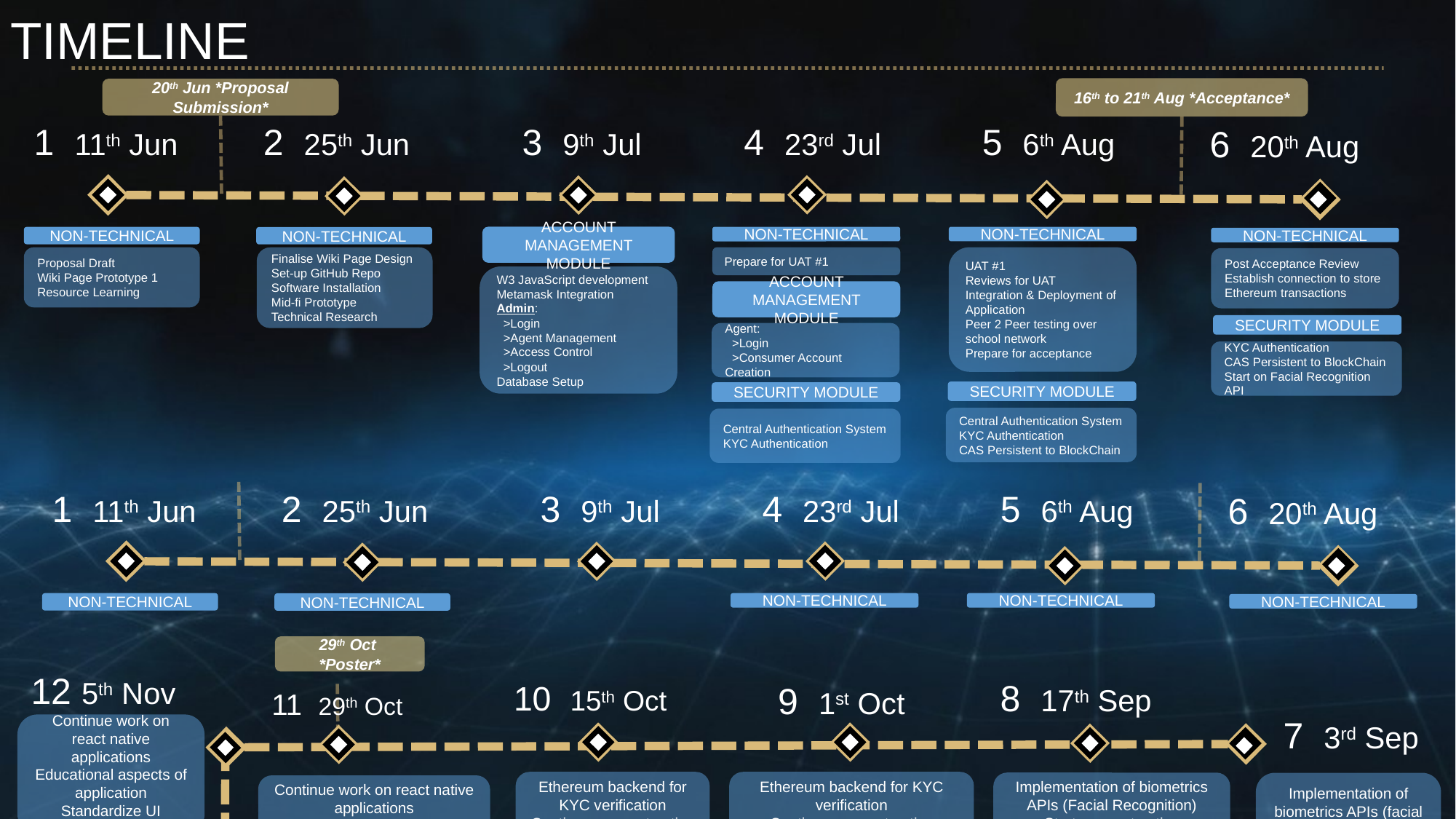

TIMELINE
16th to 21th Aug *Acceptance*
20th Jun *Proposal Submission*
1  11th Jun
2  25th Jun
3  9th Jul
4  23rd Jul
5  6th Aug
6  20th Aug

ACCOUNT MANAGEMENT MODULE
NON-TECHNICAL
NON-TECHNICAL
NON-TECHNICAL
NON-TECHNICAL
NON-TECHNICAL
UAT #1
Reviews for UAT
Integration & Deployment of Application
Peer 2 Peer testing over school network
Prepare for acceptance
Proposal Draft
Wiki Page Prototype 1
Resource Learning
Prepare for UAT #1
Finalise Wiki Page Design
Set-up GitHub Repo
Software Installation
Mid-fi Prototype
Technical Research
Post Acceptance Review
Establish connection to store Ethereum transactions
W3 JavaScript development
Metamask Integration
Admin:
  >Login
  >Agent Management
  >Access Control
  >Logout
Database Setup
ACCOUNT MANAGEMENT MODULE
SECURITY MODULE
Agent:
  >Login
  >Consumer Account Creation
KYC Authentication
CAS Persistent to BlockChain
Start on Facial Recognition API
SECURITY MODULE
SECURITY MODULE
Central Authentication System
KYC Authentication
CAS Persistent to BlockChain
Central Authentication System
KYC Authentication
1  11th Jun
2  25th Jun
3  9th Jul
4  23rd Jul
5  6th Aug
6  20th Aug

NON-TECHNICAL
NON-TECHNICAL
NON-TECHNICAL
NON-TECHNICAL
NON-TECHNICAL
29th Oct  *Poster*
12 5th Nov
8  17th Sep
10  15th Oct
9  1st Oct
11  29th Oct
7  3rd Sep
Continue work on react native applications
Educational aspects of application
Standardize UI
Testing/Buffer

Ethereum backend for KYC verification
Continue on react native applications
Ethereum backend for KYC verification
Continue on react native applications
Implementation of biometrics APIs (Facial Recognition)
Start on react native applications
Implementation of biometrics APIs (facial recognition)
Start on react native applications
Continue work on react native applications
Educational aspects of application
27th Nov
*Finals Presentation*
Poster Submission
Testing/Buffer
Preparation for submission
Trial Demo
Final adjustment
Preparation for live demo

13  12th Nov
14  19th Nov